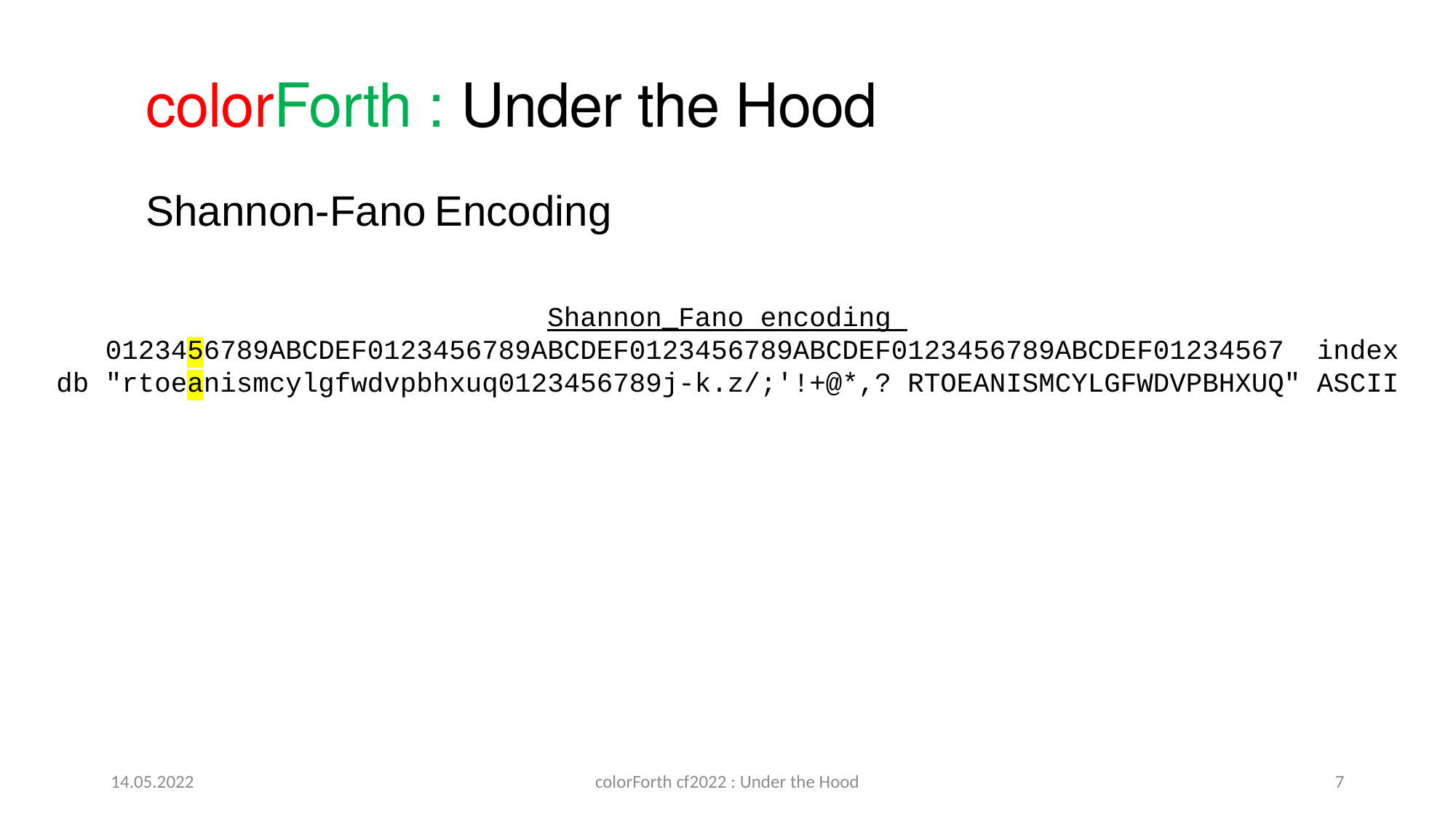

colorForth : Under the Hood

Shannon-Fano Encoding
Shannon_Fano encoding
    0123456789ABCDEF0123456789ABCDEF0123456789ABCDEF0123456789ABCDEF01234567  index
 db "rtoeanismcylgfwdvpbhxuq0123456789j-k.z/;'!+@*,? RTOEANISMCYLGFWDVPBHXUQ" ASCII

14.05.2022
colorForth cf2022 : Under the Hood
7